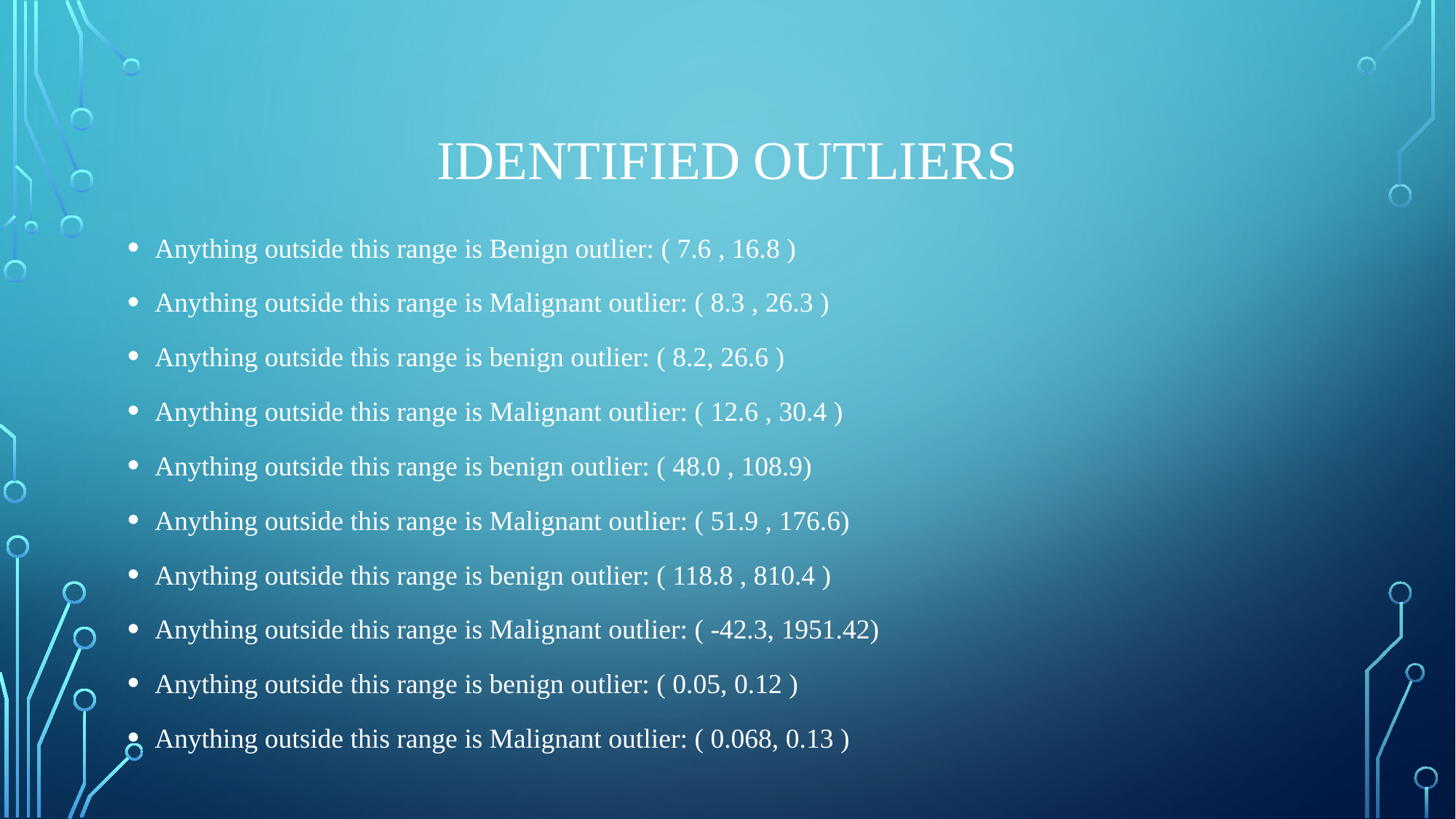

# Identified outliers
Anything outside this range is Benign outlier: ( 7.6 , 16.8 )
Anything outside this range is Malignant outlier: ( 8.3 , 26.3 )
Anything outside this range is benign outlier: ( 8.2, 26.6 )
Anything outside this range is Malignant outlier: ( 12.6 , 30.4 )
Anything outside this range is benign outlier: ( 48.0 , 108.9)
Anything outside this range is Malignant outlier: ( 51.9 , 176.6)
Anything outside this range is benign outlier: ( 118.8 , 810.4 )
Anything outside this range is Malignant outlier: ( -42.3, 1951.42)
Anything outside this range is benign outlier: ( 0.05, 0.12 )
Anything outside this range is Malignant outlier: ( 0.068, 0.13 )